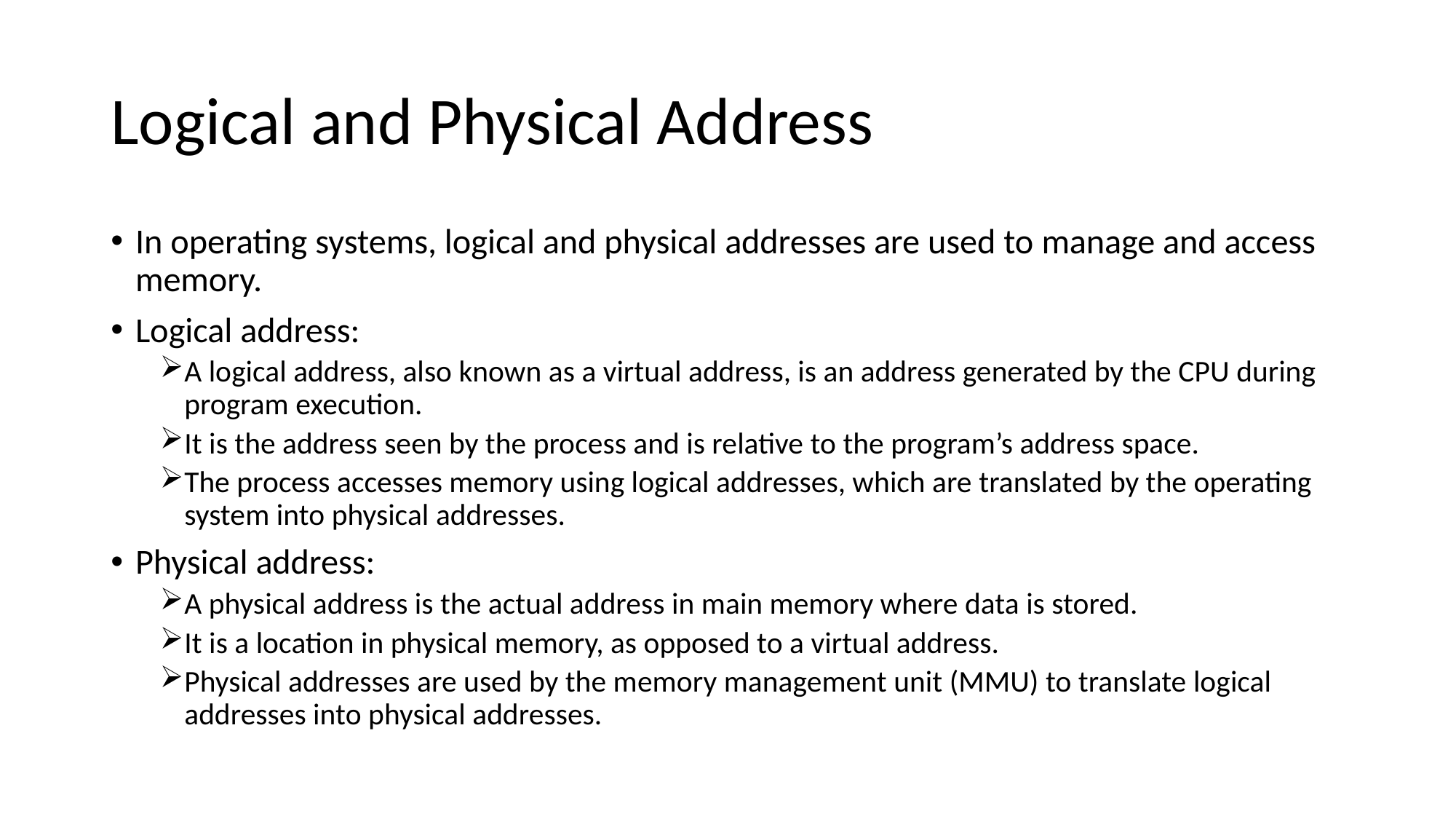

# Logical and Physical Address
In operating systems, logical and physical addresses are used to manage and access memory.
Logical address:
A logical address, also known as a virtual address, is an address generated by the CPU during program execution.
It is the address seen by the process and is relative to the program’s address space.
The process accesses memory using logical addresses, which are translated by the operating system into physical addresses.
Physical address:
A physical address is the actual address in main memory where data is stored.
It is a location in physical memory, as opposed to a virtual address.
Physical addresses are used by the memory management unit (MMU) to translate logical addresses into physical addresses.